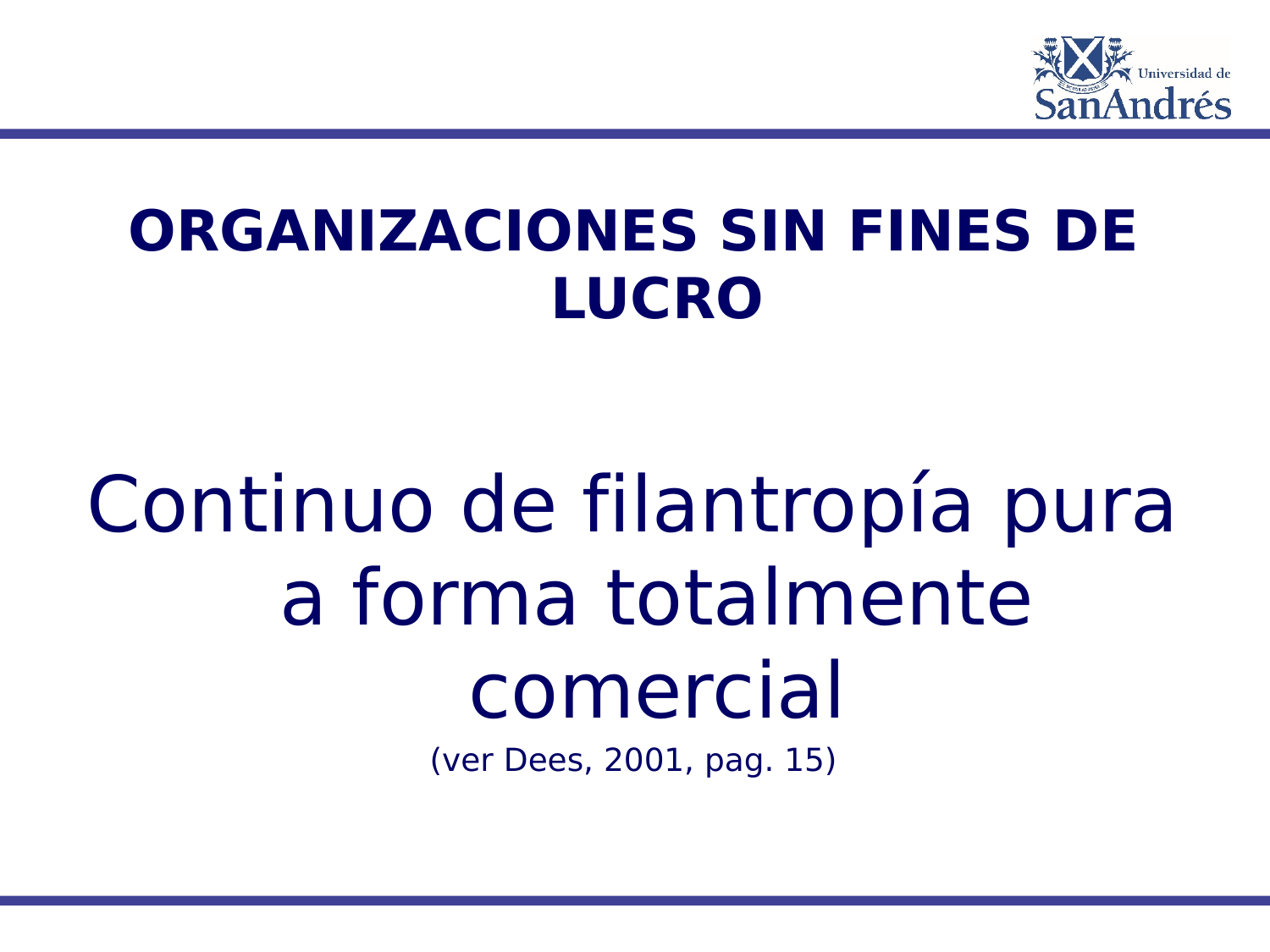

ORGANIZACIONES SIN FINES DE LUCRO

Continuo de filantropía pura a forma totalmente comercial
(ver Dees, 2001, pag. 15)